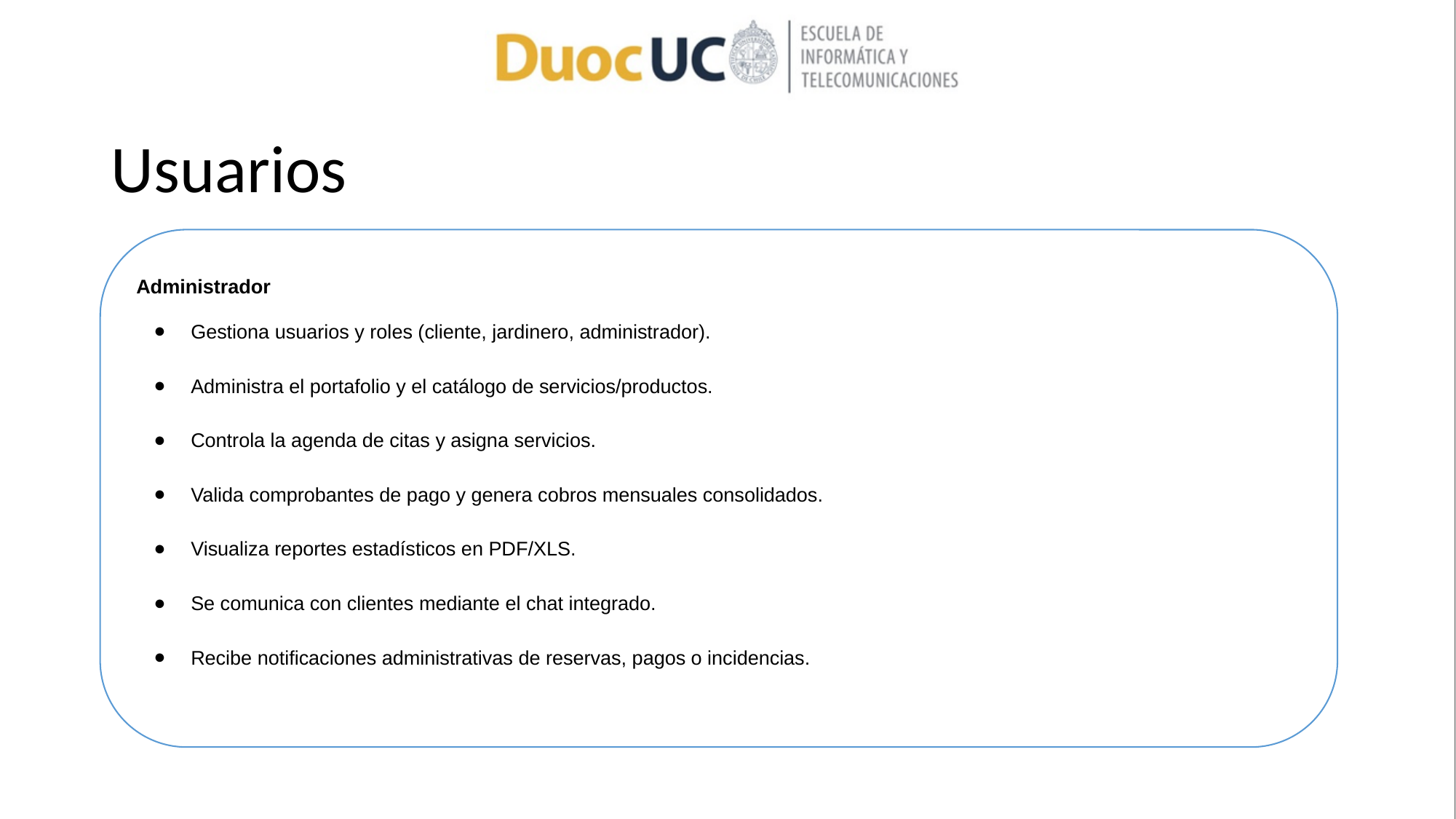

# Usuarios

Administrador
Gestiona usuarios y roles (cliente, jardinero, administrador).
Administra el portafolio y el catálogo de servicios/productos.
Controla la agenda de citas y asigna servicios.
Valida comprobantes de pago y genera cobros mensuales consolidados.
Visualiza reportes estadísticos en PDF/XLS.
Se comunica con clientes mediante el chat integrado.
Recibe notificaciones administrativas de reservas, pagos o incidencias.